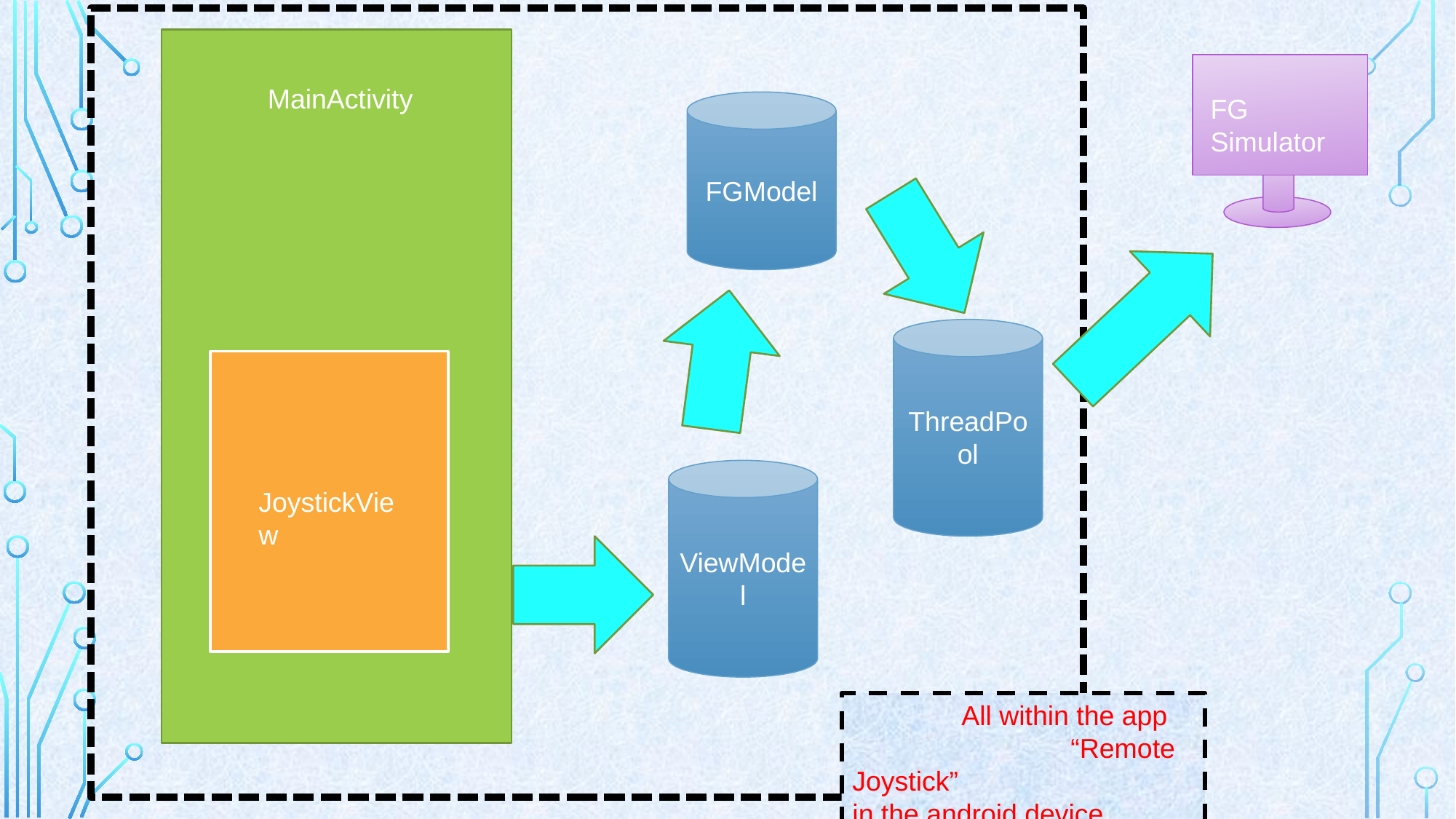

MainActivity
FG Simulator
FGModel

ThreadPool

ViewModel
JoystickView

	All within the app		 	“Remote Joystick”			 in the android device